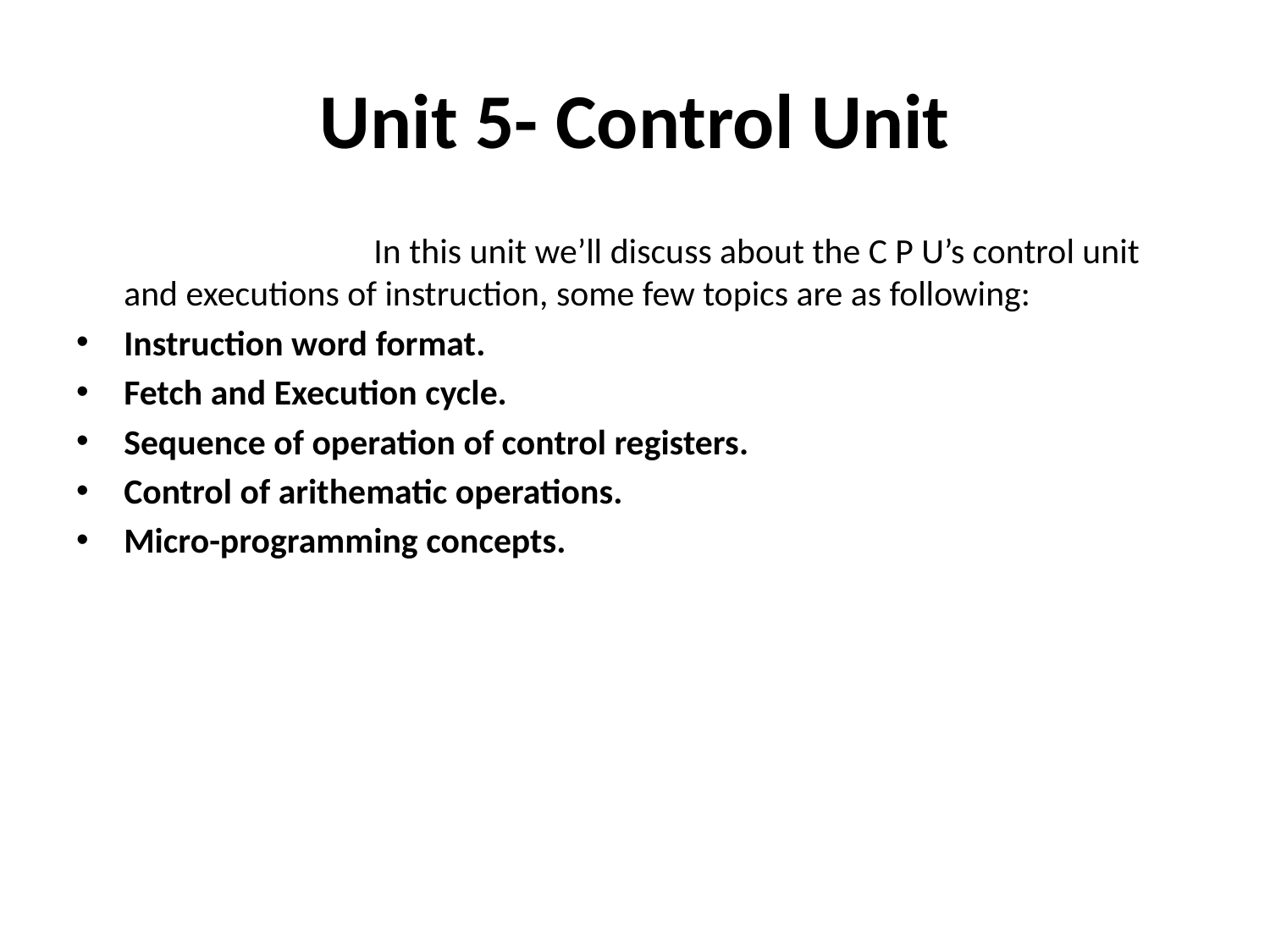

# Unit 5- Control Unit
                                     In this unit we’ll discuss about the C P U’s control unit and executions of instruction, some few topics are as following:
Instruction word format.
Fetch and Execution cycle.
Sequence of operation of control registers.
Control of arithematic operations.
Micro-programming concepts.